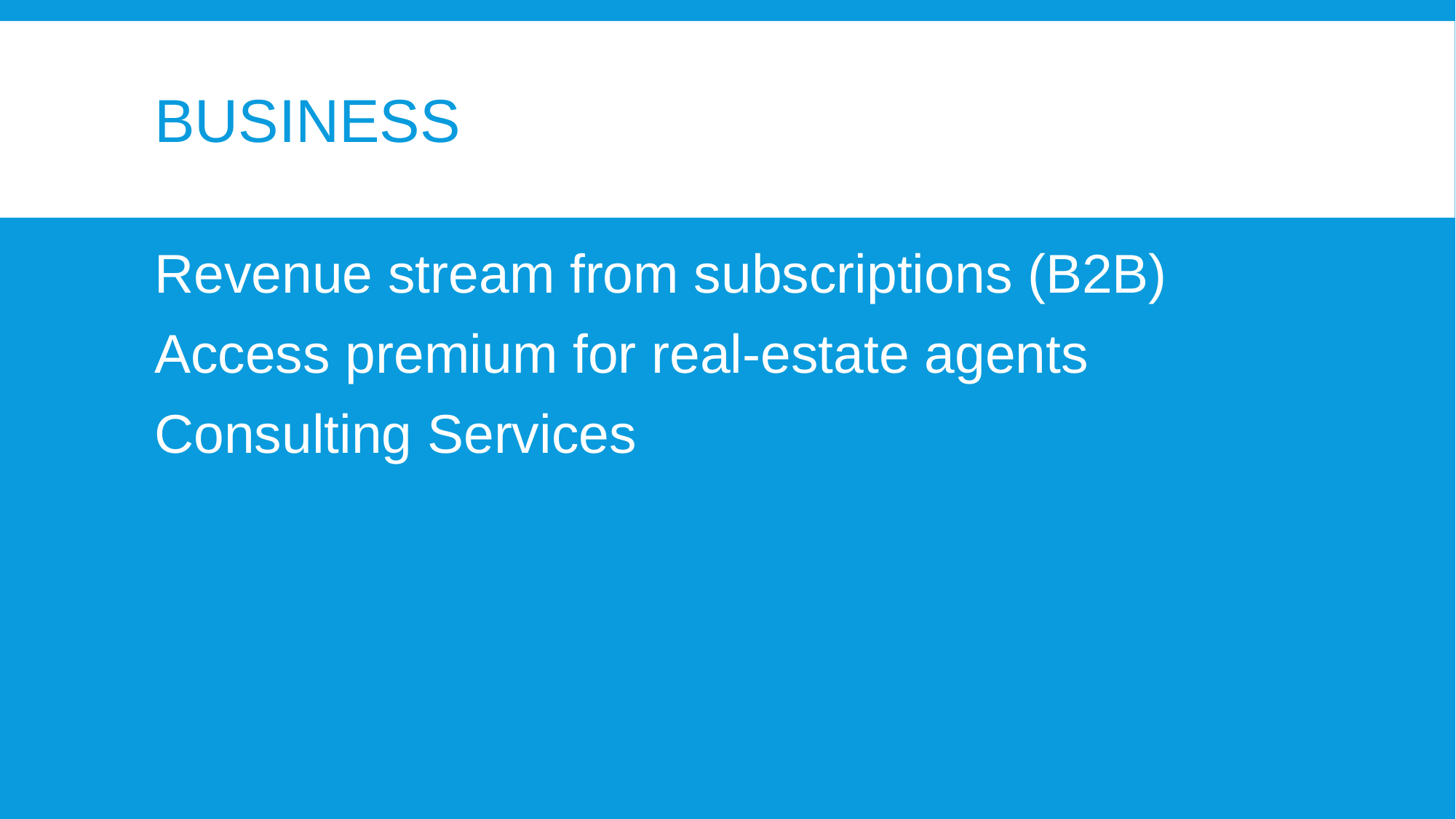

# business
Revenue stream from subscriptions (B2B)
Access premium for real-estate agents
Consulting Services